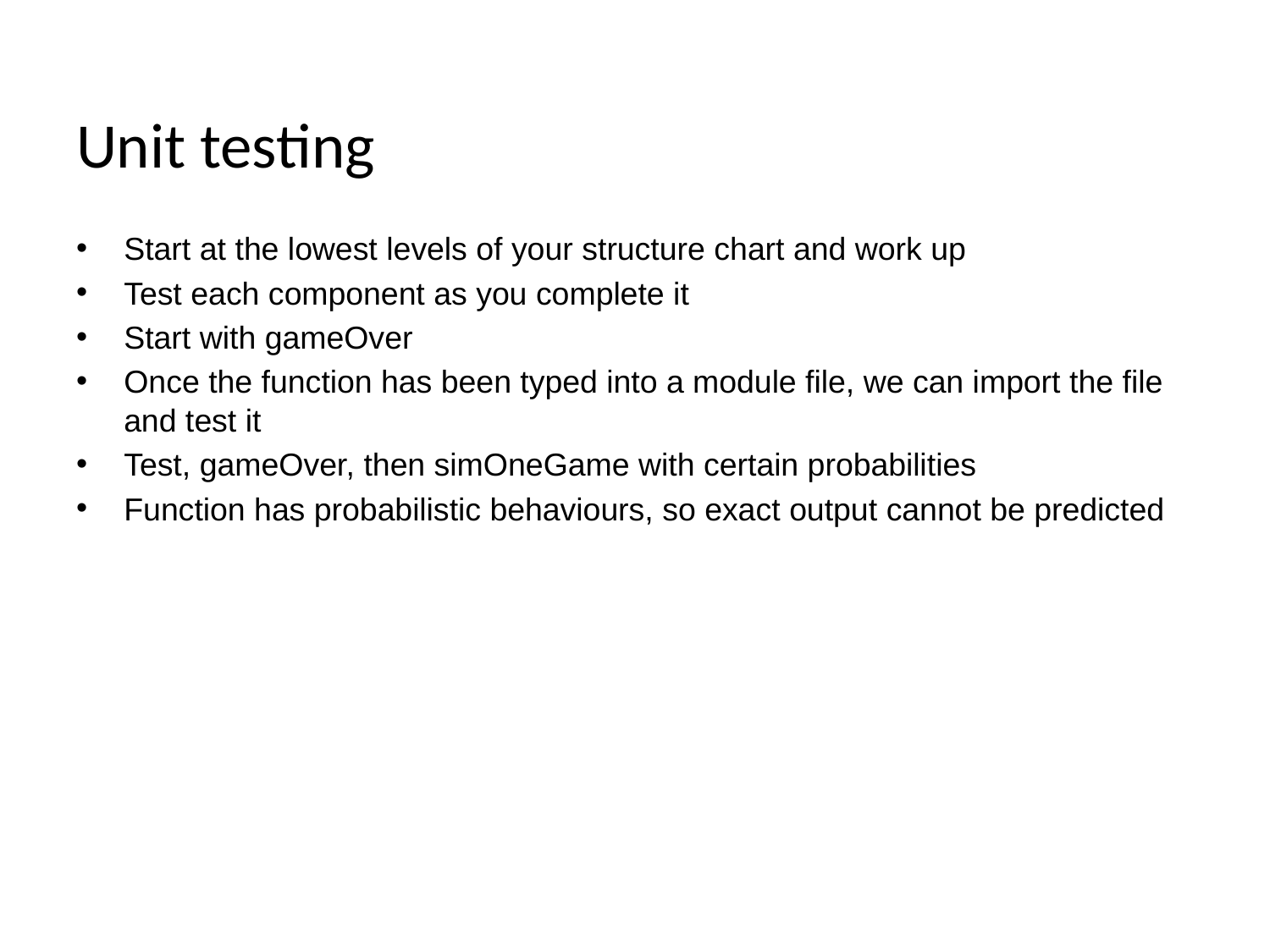

# Unit testing
Start at the lowest levels of your structure chart and work up
Test each component as you complete it
Start with gameOver
Once the function has been typed into a module file, we can import the file and test it
Test, gameOver, then simOneGame with certain probabilities
Function has probabilistic behaviours, so exact output cannot be predicted